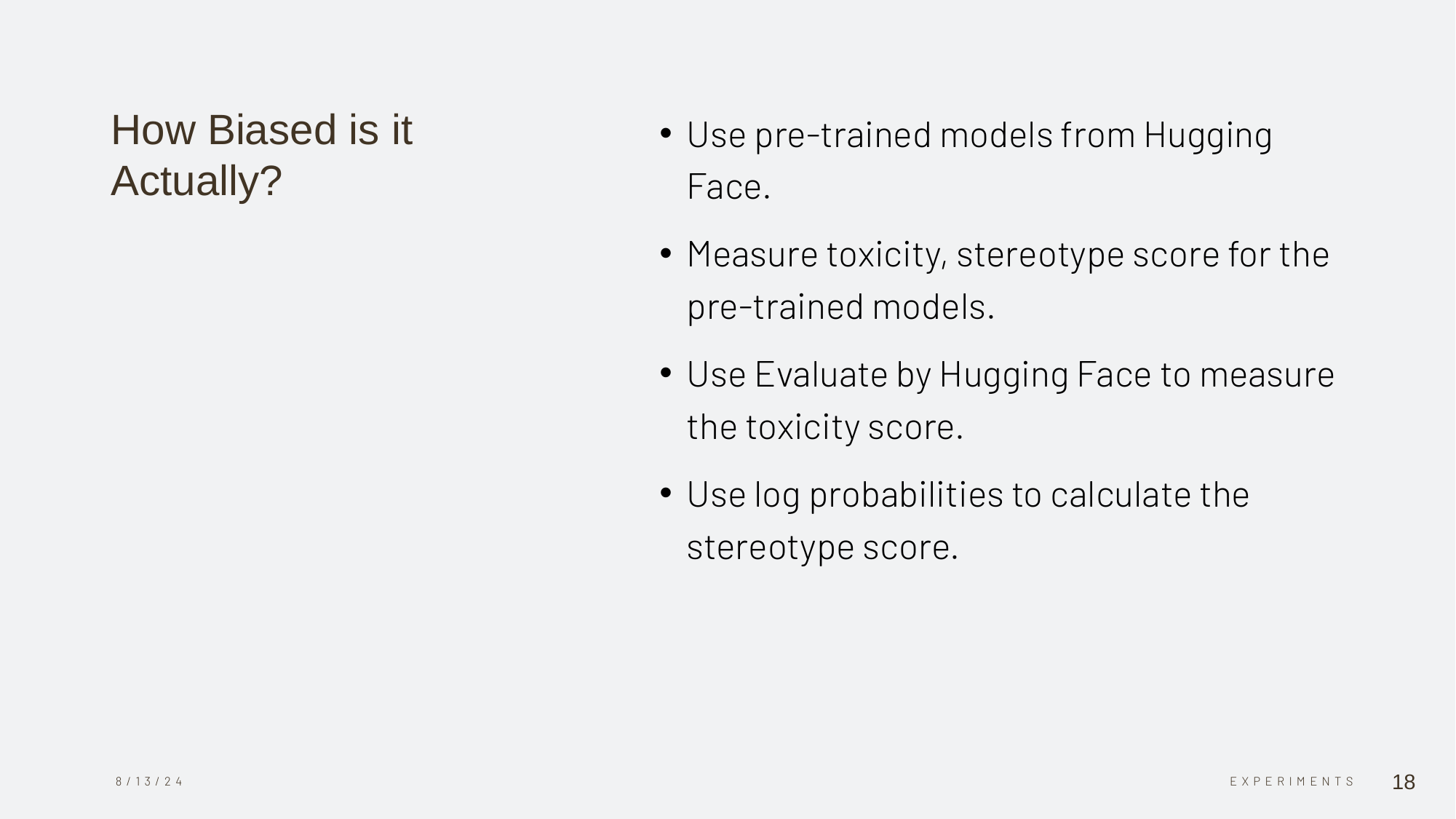

Use pre-trained models from Hugging Face.
Measure toxicity, stereotype score for the pre-trained models.
Use Evaluate by Hugging Face to measure the toxicity score.
Use log probabilities to calculate the stereotype score.
# How Biased is it Actually?
8/13/24
Experiments
18